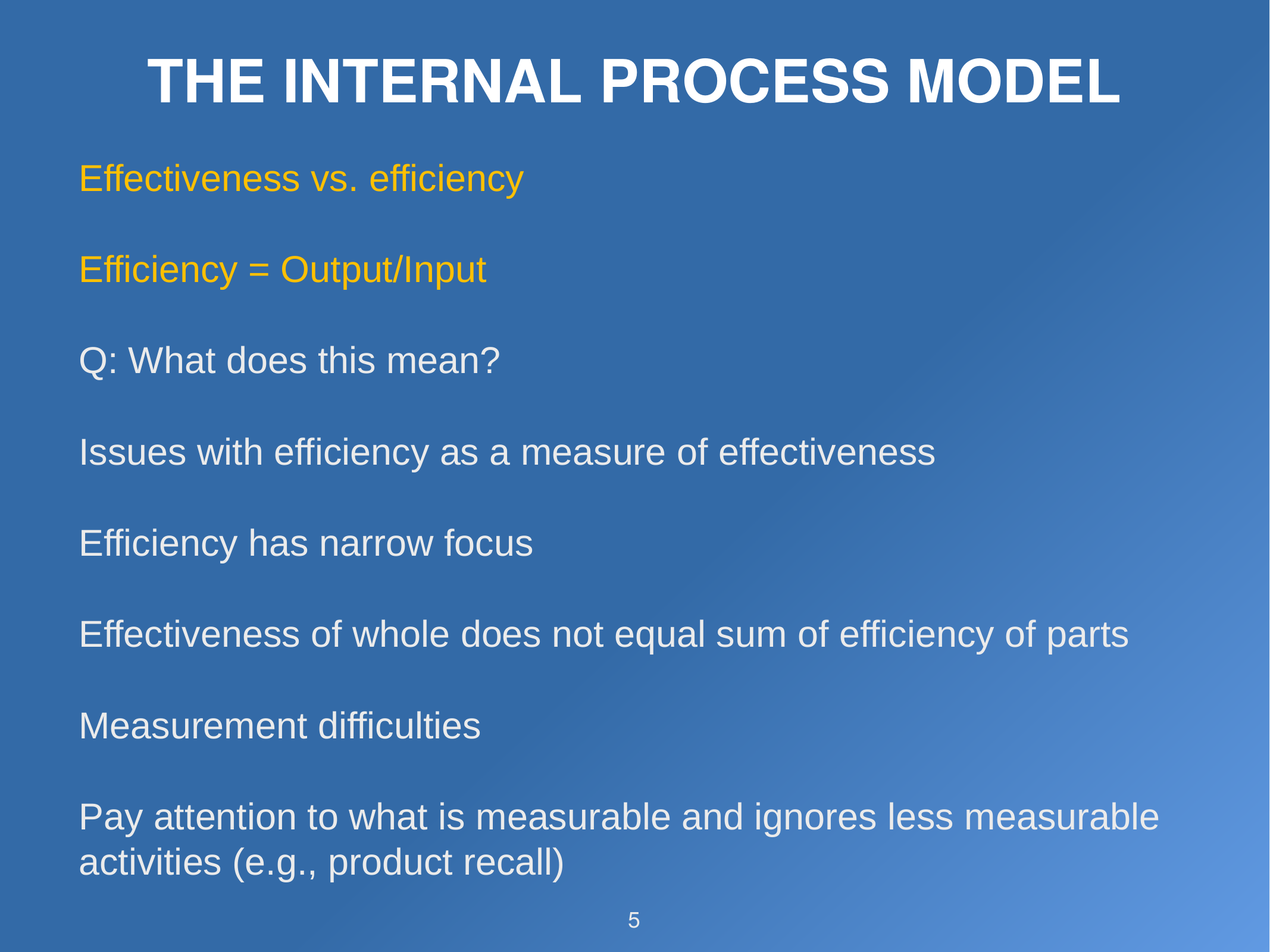

# THE INTERNAL PROCESS MODEL
Effectiveness vs. efficiency
Efficiency = Output/Input
Q: What does this mean?
Issues with efficiency as a measure of effectiveness
Efficiency has narrow focus
Effectiveness of whole does not equal sum of efficiency of parts
Measurement difficulties
Pay attention to what is measurable and ignores less measurable activities (e.g., product recall)
5